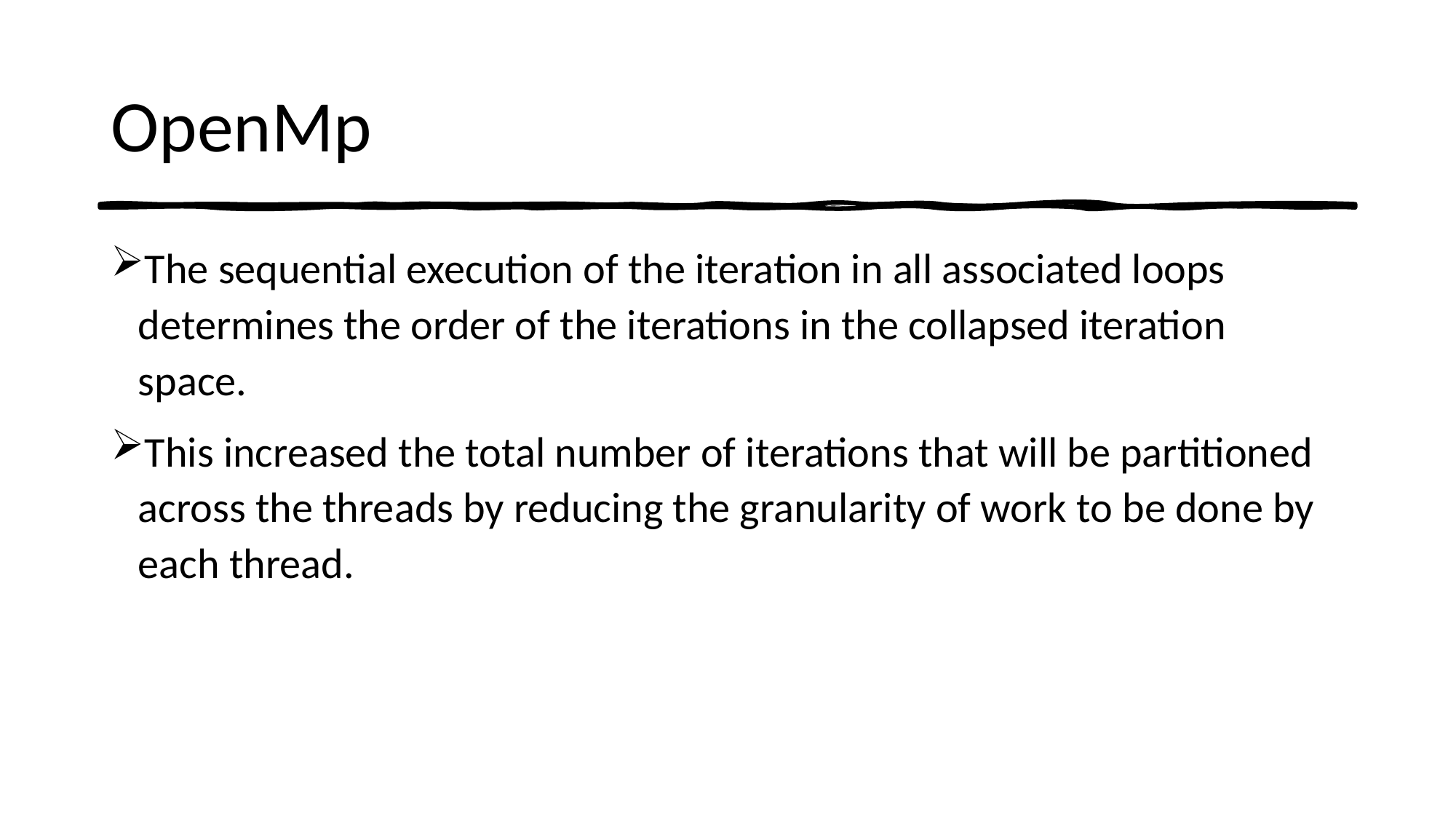

# OpenMp
The sequential execution of the iteration in all associated loops determines the order of the iterations in the collapsed iteration space.
This increased the total number of iterations that will be partitioned across the threads by reducing the granularity of work to be done by each thread.